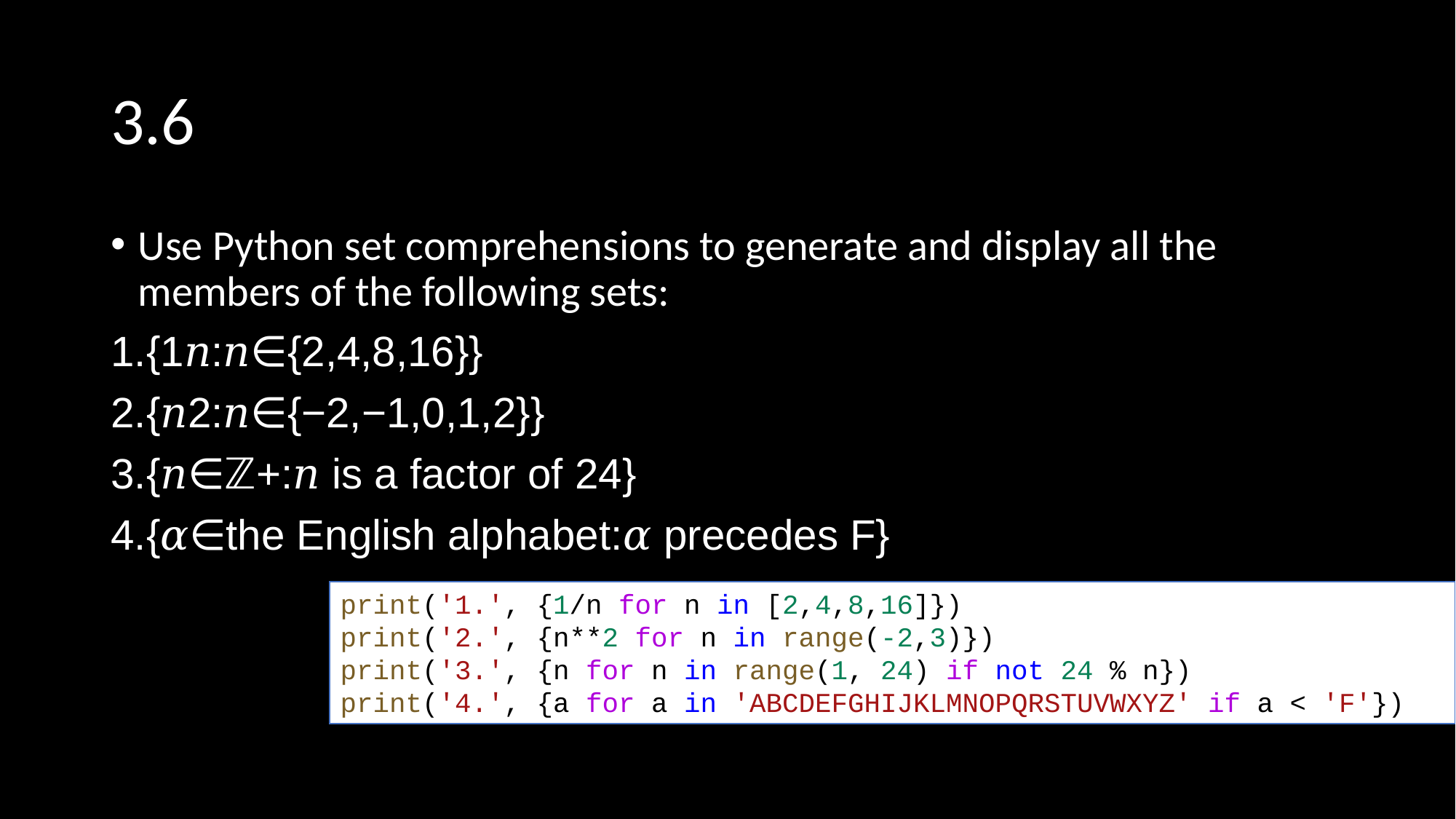

# 3.6
Use Python set comprehensions to generate and display all the members of the following sets:
{1𝑛:𝑛∈{2,4,8,16}}
{𝑛2:𝑛∈{−2,−1,0,1,2}}
{𝑛∈ℤ+:𝑛 is a factor of 24}
{𝛼∈the English alphabet:𝛼 precedes F}

print('1.', {1/n for n in [2,4,8,16]})
print('2.', {n**2 for n in range(-2,3)})
print('3.', {n for n in range(1, 24) if not 24 % n})
print('4.', {a for a in 'ABCDEFGHIJKLMNOPQRSTUVWXYZ' if a < 'F'})